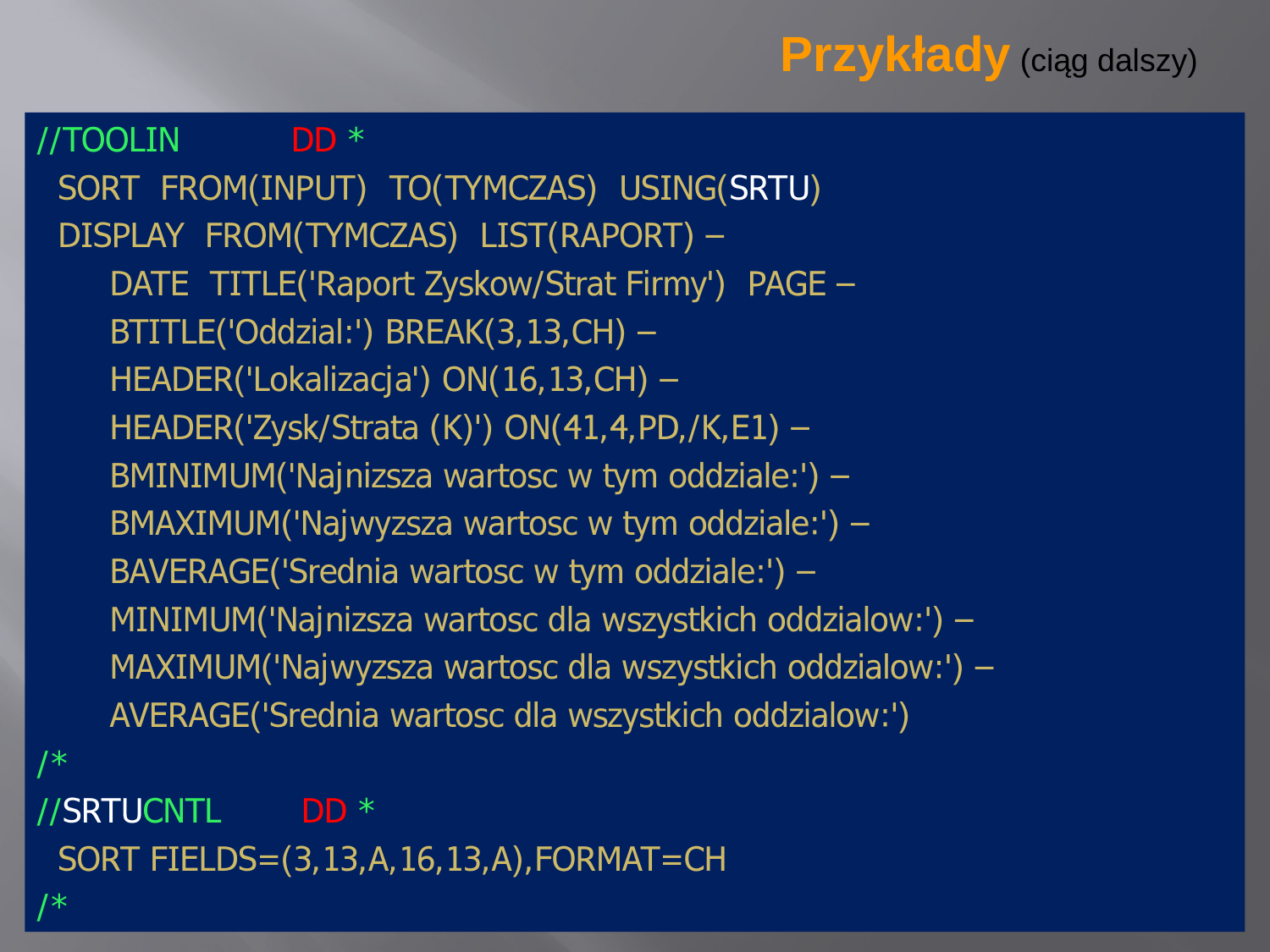

Przykłady (ciąg dalszy)
//TOOLIN	DD *
  SORT  FROM(INPUT)  TO(TYMCZAS)  USING(SRTU)
  DISPLAY  FROM(TYMCZAS)  LIST(RAPORT) –
       DATE  TITLE('Raport Zyskow/Strat Firmy')  PAGE –
       BTITLE('Oddzial:') BREAK(3,13,CH) –
       HEADER('Lokalizacja') ON(16,13,CH) –
       HEADER('Zysk/Strata (K)') ON(41,4,PD,/K,E1) –
       BMINIMUM('Najnizsza wartosc w tym oddziale:') –
       BMAXIMUM('Najwyzsza wartosc w tym oddziale:') –
       BAVERAGE('Srednia wartosc w tym oddziale:') –
       MINIMUM('Najnizsza wartosc dla wszystkich oddzialow:') –
       MAXIMUM('Najwyzsza wartosc dla wszystkich oddzialow:') –
       AVERAGE('Srednia wartosc dla wszystkich oddzialow:')
/*
//SRTUCNTL	 DD *
  SORT FIELDS=(3,13,A,16,13,A),FORMAT=CH
/*